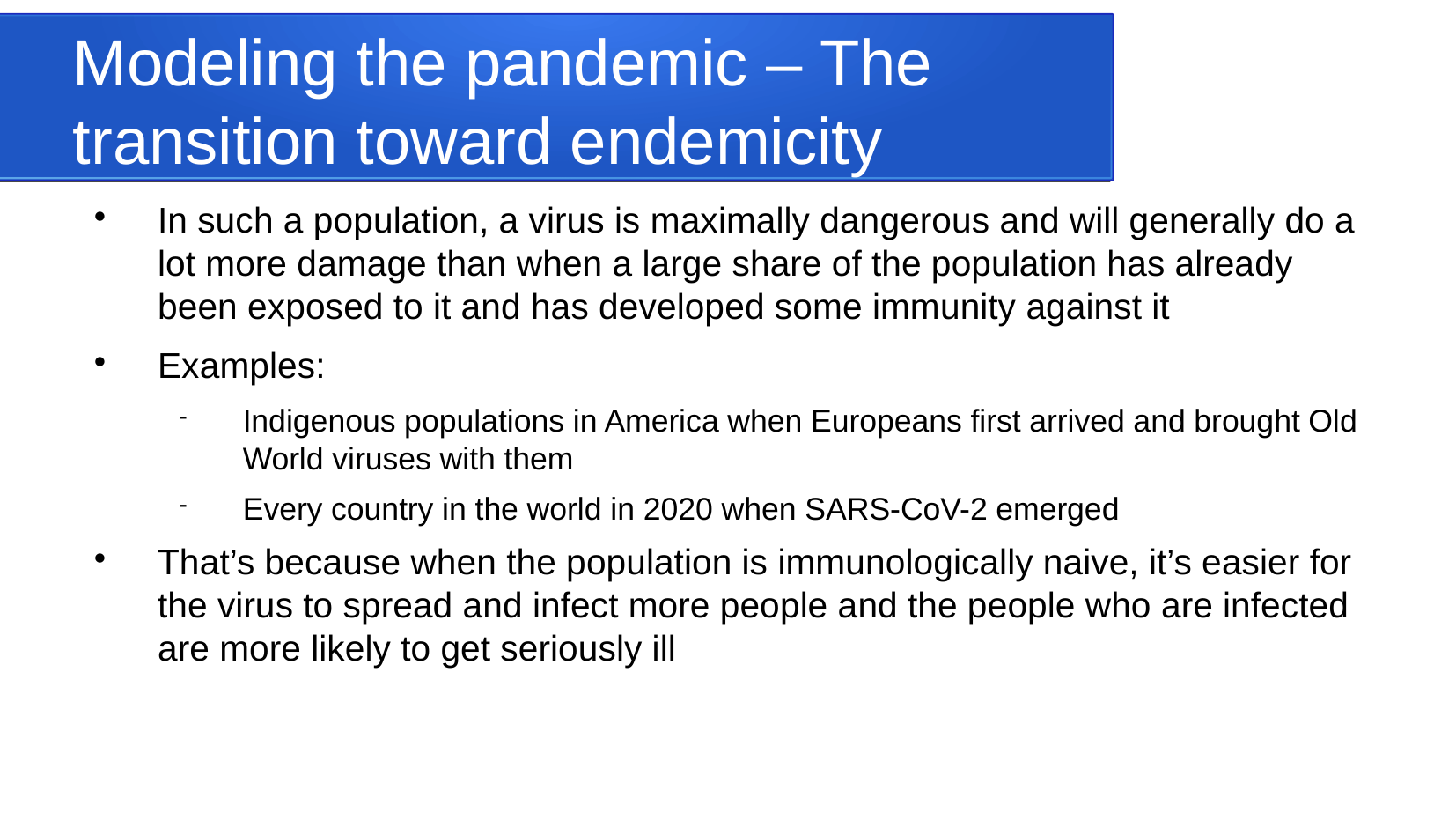

Modeling the pandemic – The transition toward endemicity
In such a population, a virus is maximally dangerous and will generally do a lot more damage than when a large share of the population has already been exposed to it and has developed some immunity against it
Examples:
Indigenous populations in America when Europeans first arrived and brought Old World viruses with them
Every country in the world in 2020 when SARS-CoV-2 emerged
That’s because when the population is immunologically naive, it’s easier for the virus to spread and infect more people and the people who are infected are more likely to get seriously ill